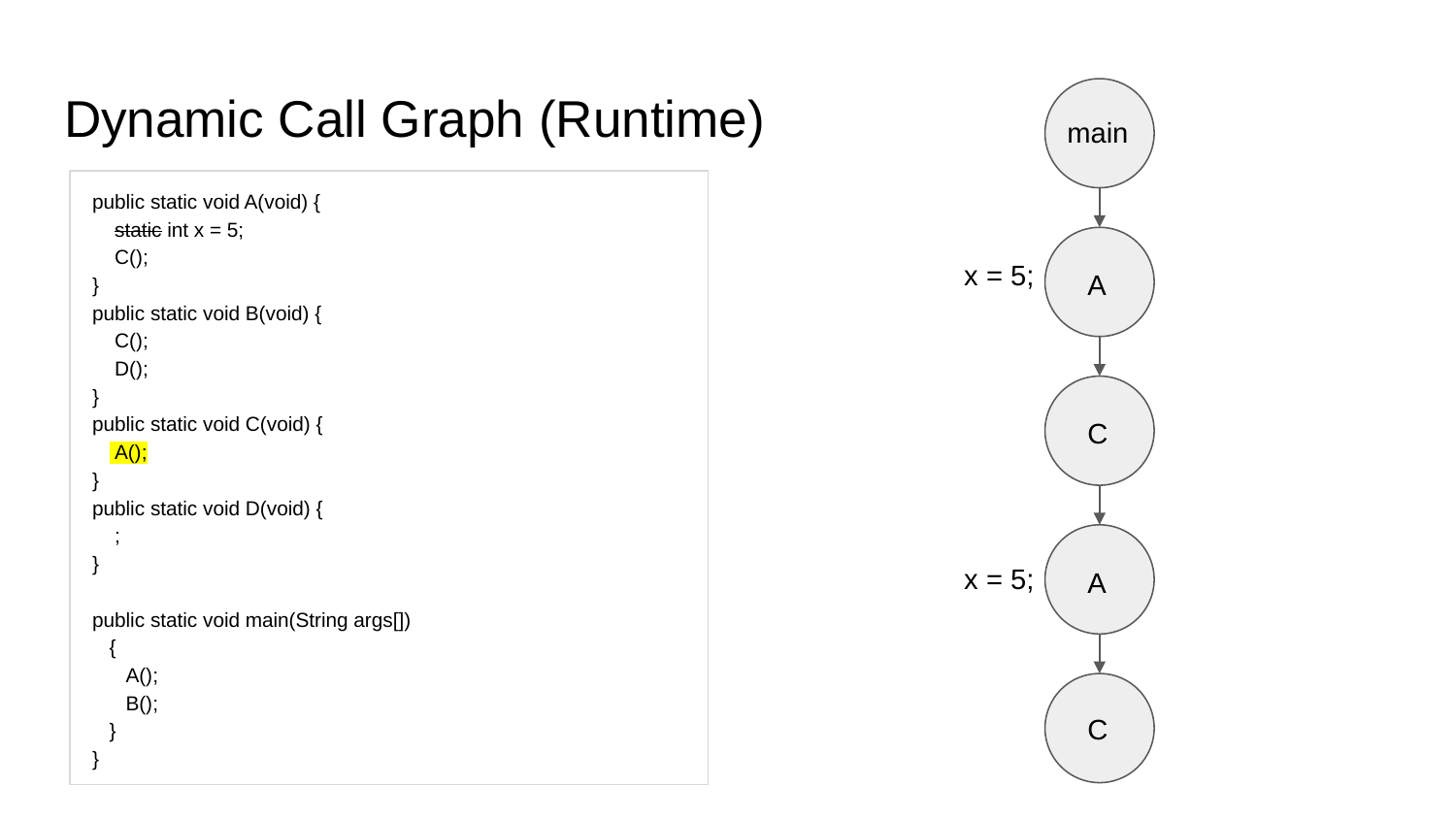

# Dynamic Call Graph (Runtime)

main
public static void A(void) {
    static int x = 5;
    C();
}
public static void B(void) {
    C();
    D();
}
public static void C(void) {
    A();
}
public static void D(void) {
    ;
}

public static void main(String args[])
   {
      A();
      B();
   }
}

x = 5;
A

C

x = 5;
A

C